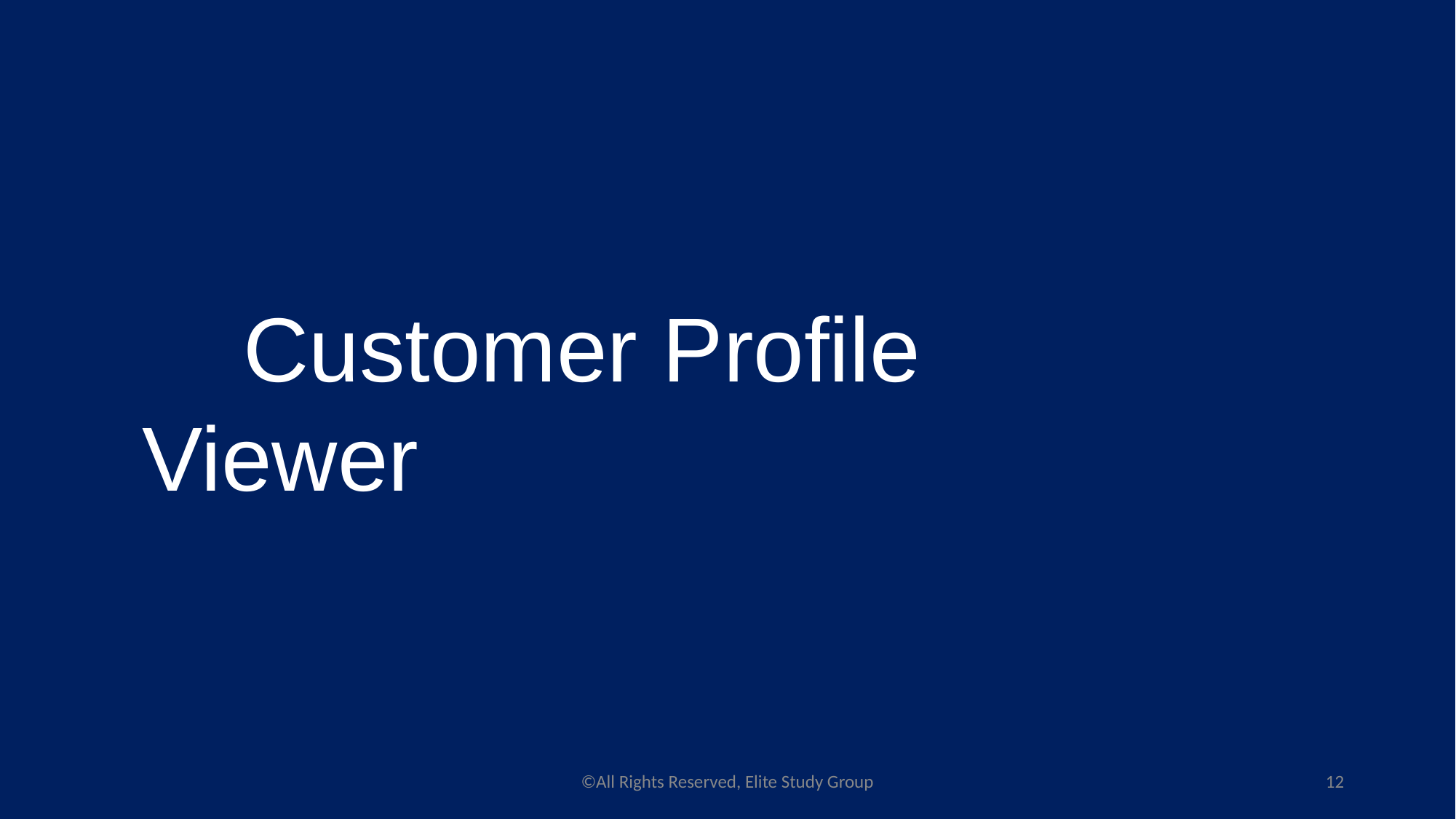

Customer Profile Viewer
©All Rights Reserved, Elite Study Group
12